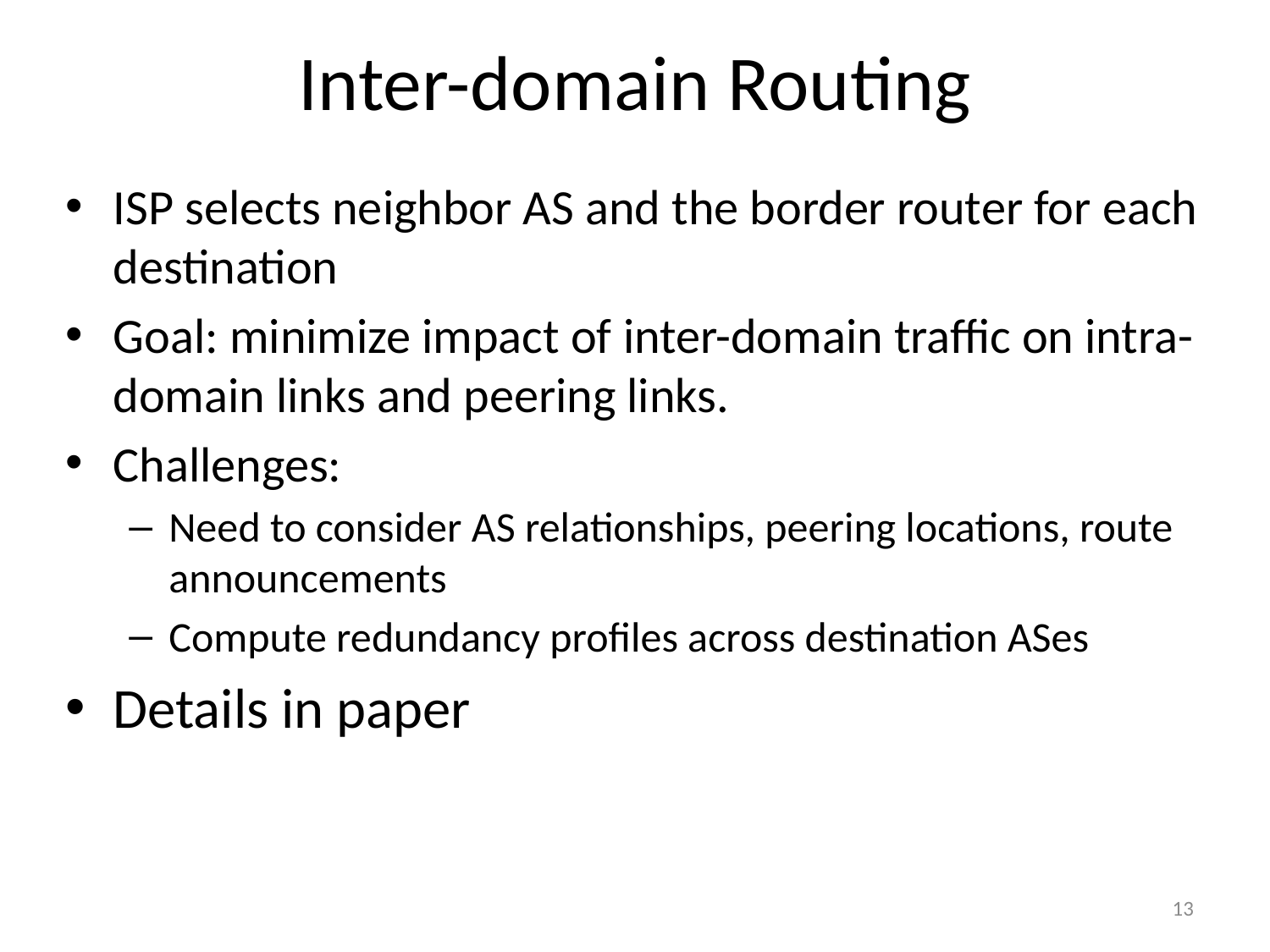

# Inter-domain Routing
ISP selects neighbor AS and the border router for each destination
Goal: minimize impact of inter-domain traffic on intra-domain links and peering links.
Challenges:
Need to consider AS relationships, peering locations, route announcements
Compute redundancy profiles across destination ASes
Details in paper
13